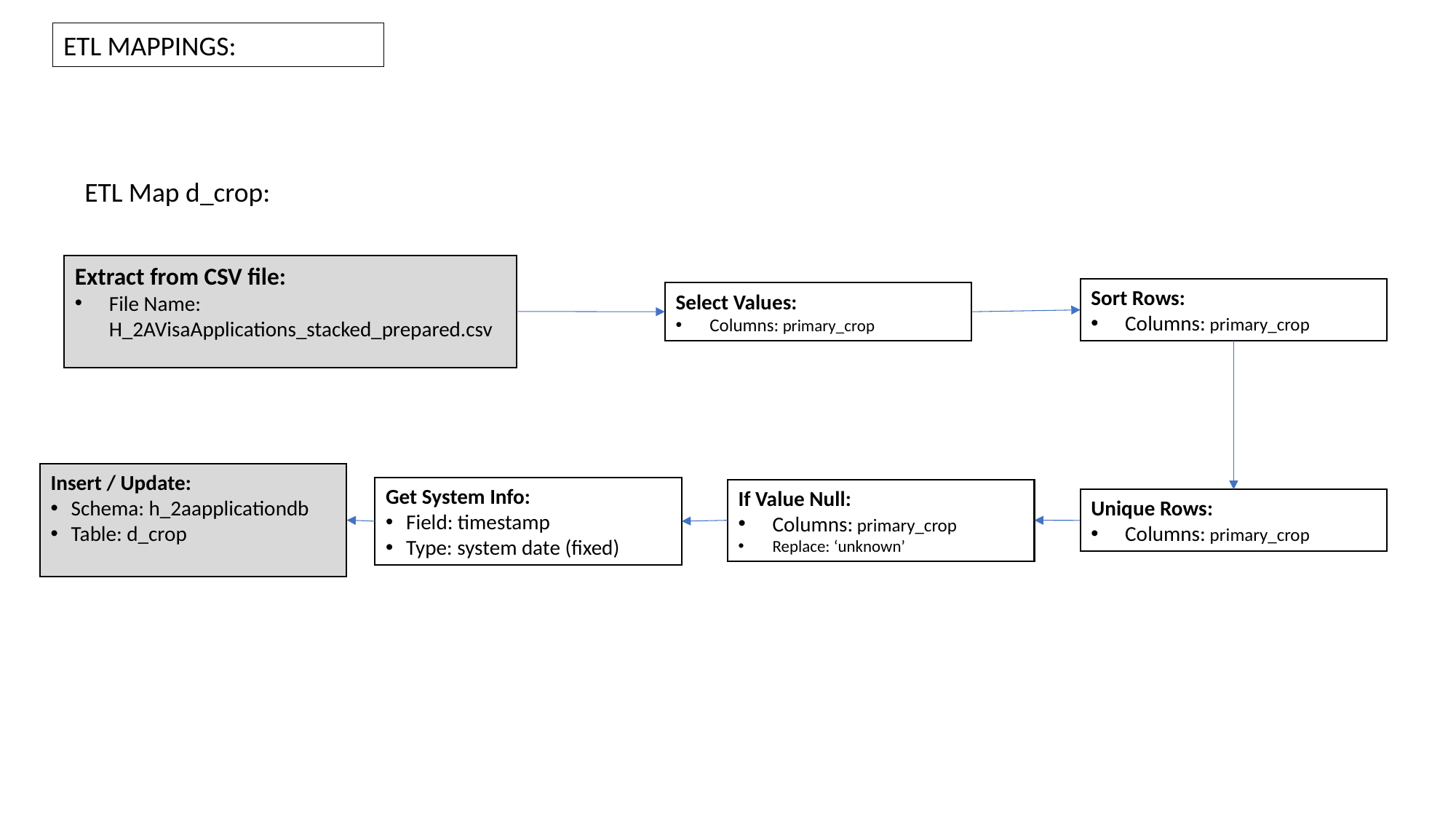

ETL MAPPINGS:
ETL Map d_crop:
Extract from CSV file:
File Name: H_2AVisaApplications_stacked_prepared.csv

Sort Rows:
Columns: primary_crop
Select Values:
Columns: primary_crop
Insert / Update:
Schema: h_2aapplicationdb
Table: d_crop

Get System Info:
Field: timestamp
Type: system date (fixed)
If Value Null:
Columns: primary_crop
Replace: ‘unknown’
Unique Rows:
Columns: primary_crop